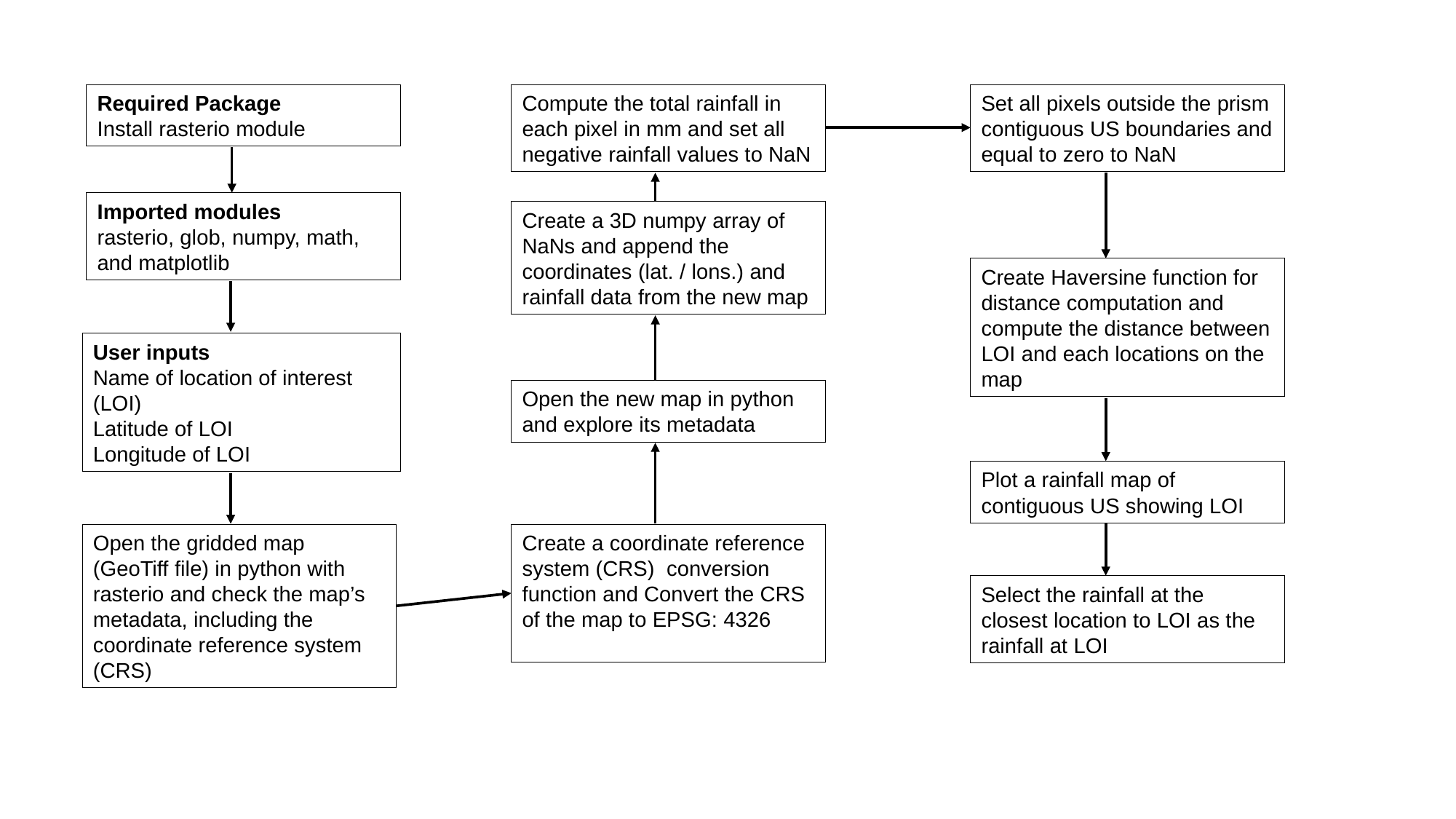

Required Package
Install rasterio module
Compute the total rainfall in each pixel in mm and set all negative rainfall values to NaN
Set all pixels outside the prism contiguous US boundaries and equal to zero to NaN
Imported modules
rasterio, glob, numpy, math, and matplotlib
Create a 3D numpy array of NaNs and append the coordinates (lat. / lons.) and rainfall data from the new map
Create Haversine function for distance computation and compute the distance between LOI and each locations on the map
User inputs
Name of location of interest (LOI)
Latitude of LOI
Longitude of LOI
Open the new map in python and explore its metadata
Plot a rainfall map of contiguous US showing LOI
Open the gridded map (GeoTiff file) in python with rasterio and check the map’s metadata, including the coordinate reference system (CRS)
Create a coordinate reference system (CRS)  conversion function and Convert the CRS of the map to EPSG: 4326

Select the rainfall at the closest location to LOI as the rainfall at LOI